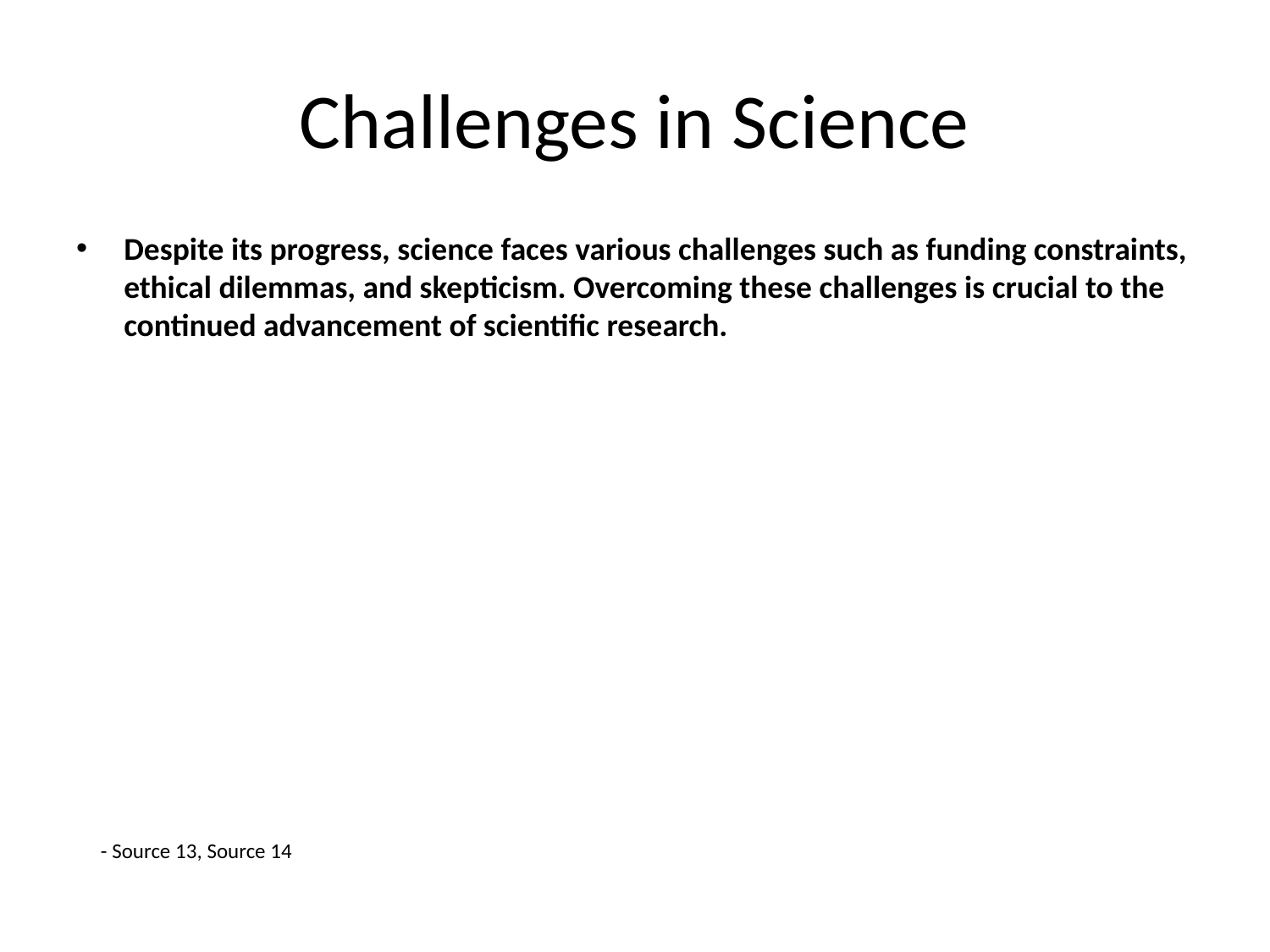

# Challenges in Science
Despite its progress, science faces various challenges such as funding constraints, ethical dilemmas, and skepticism. Overcoming these challenges is crucial to the continued advancement of scientific research.

- Source 13, Source 14